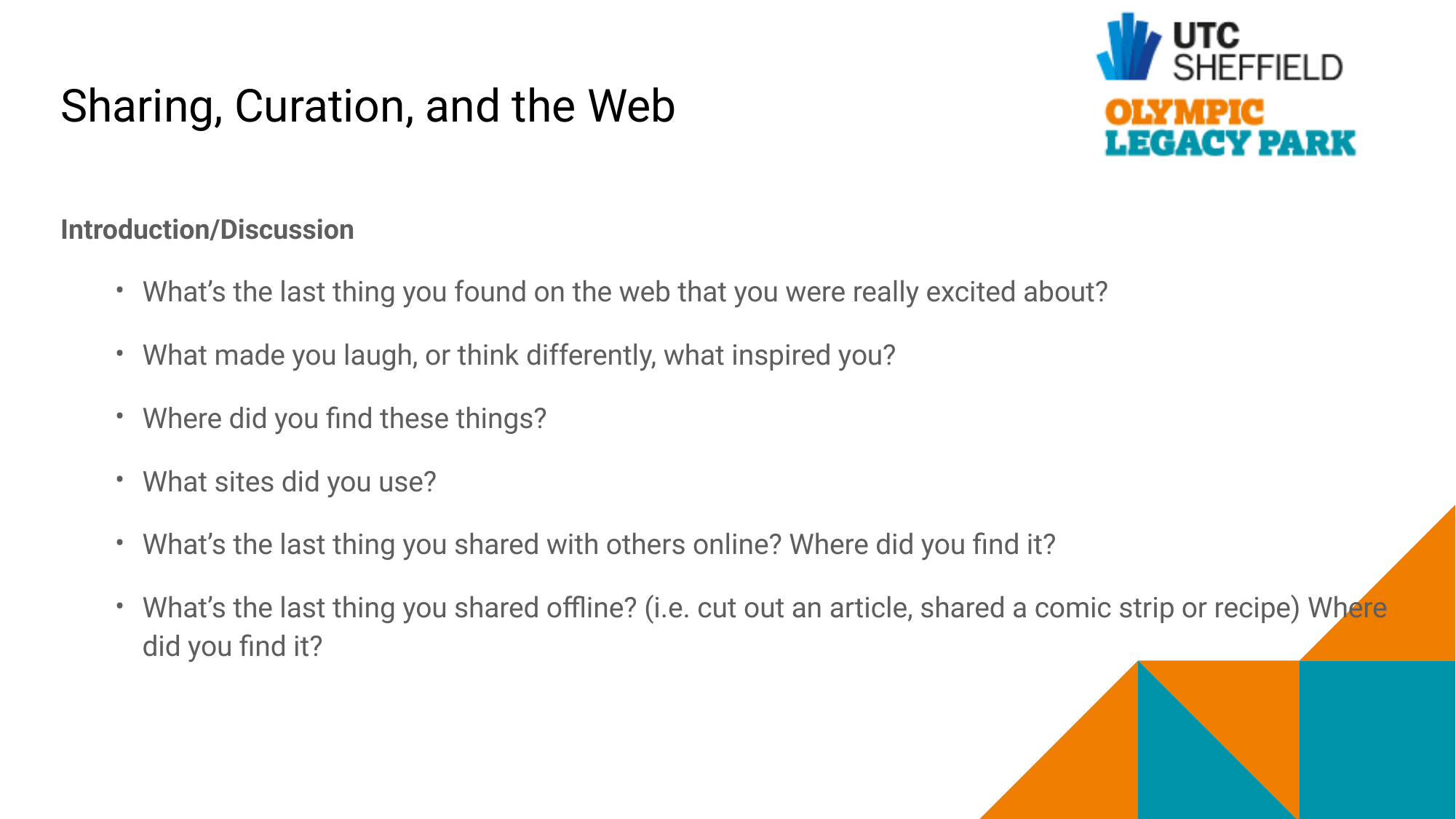

# Sharing, Curation, and the Web
Introduction/Discussion
What’s the last thing you found on the web that you were really excited about?
What made you laugh, or think differently, what inspired you?
Where did you find these things?
What sites did you use?
What’s the last thing you shared with others online? Where did you find it?
What’s the last thing you shared offline? (i.e. cut out an article, shared a comic strip or recipe) Where did you find it?